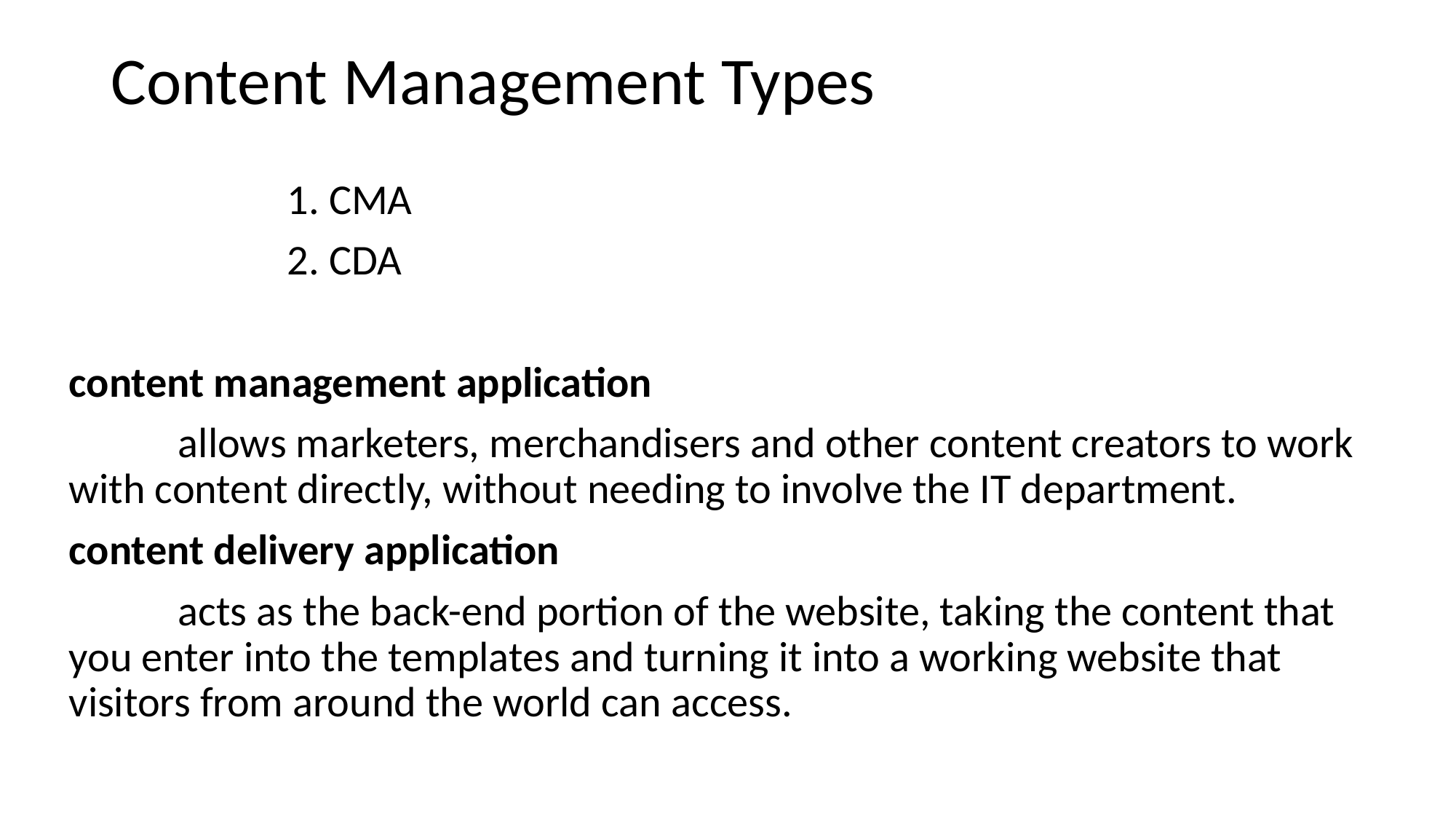

# Content Management Types
		1. CMA
		2. CDA

content management application
	allows marketers, merchandisers and other content creators to work with content directly, without needing to involve the IT department.
content delivery application
	acts as the back-end portion of the website, taking the content that you enter into the templates and turning it into a working website that visitors from around the world can access.